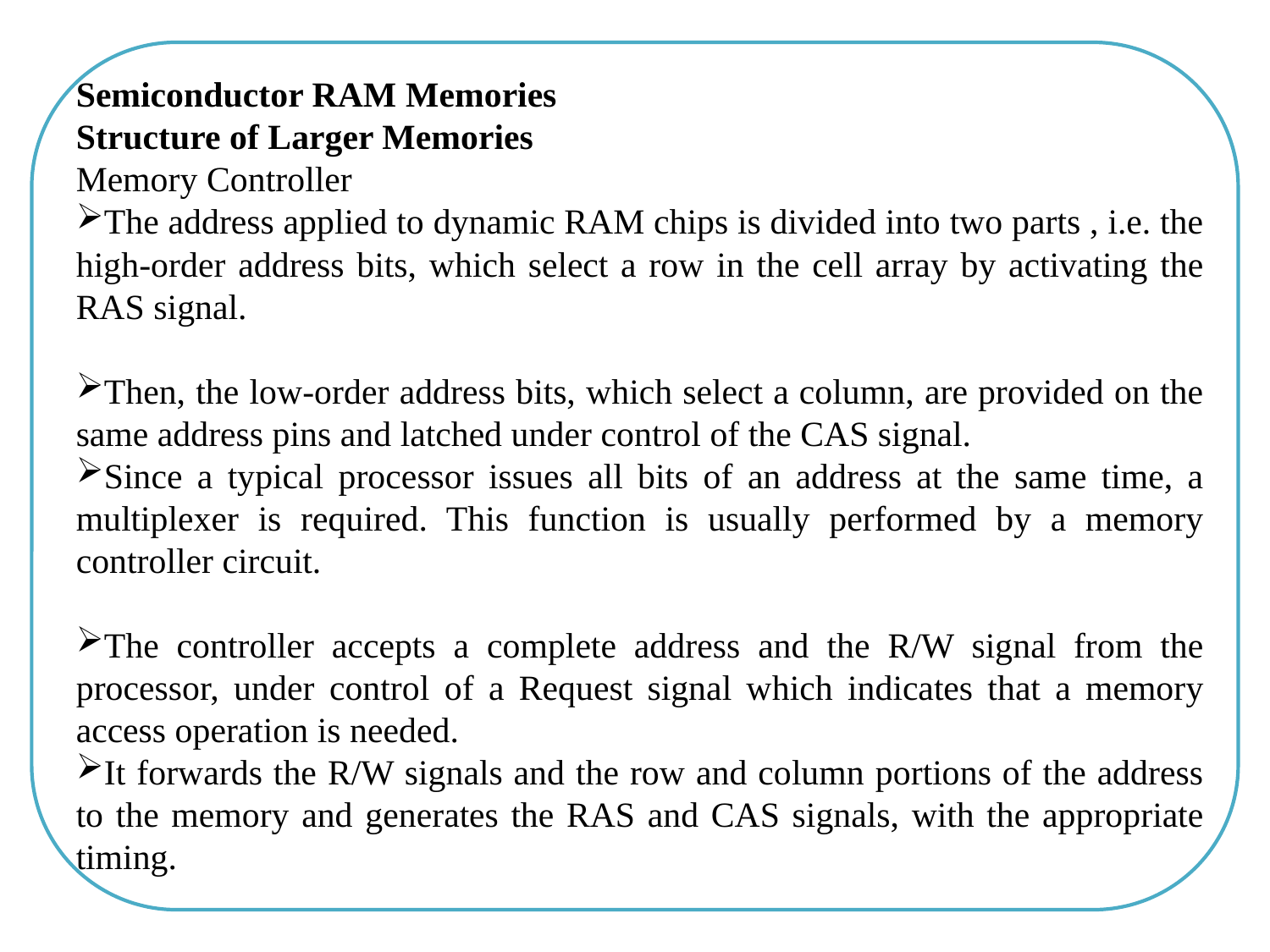

Semiconductor RAM Memories
Structure of Larger Memories
Memory Controller
The address applied to dynamic RAM chips is divided into two parts , i.e. the high-order address bits, which select a row in the cell array by activating the RAS signal.

Then, the low-order address bits, which select a column, are provided on the same address pins and latched under control of the CAS signal.
Since a typical processor issues all bits of an address at the same time, a multiplexer is required. This function is usually performed by a memory controller circuit.

The controller accepts a complete address and the R/W signal from the processor, under control of a Request signal which indicates that a memory access operation is needed.
It forwards the R/W signals and the row and column portions of the address to the memory and generates the RAS and CAS signals, with the appropriate timing.